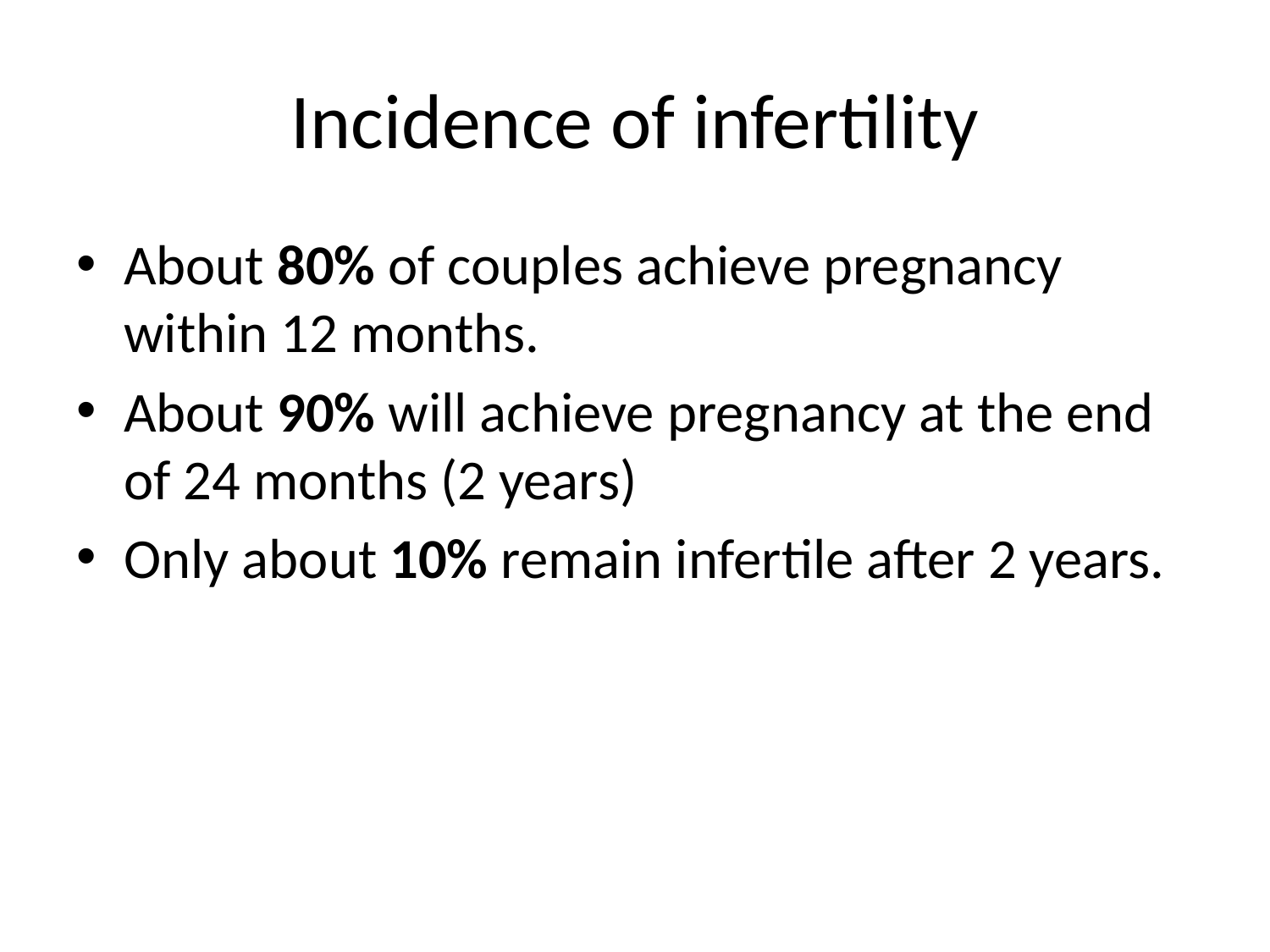

# Incidence of infertility
About 80% of couples achieve pregnancy within 12 months.
About 90% will achieve pregnancy at the end of 24 months (2 years)
Only about 10% remain infertile after 2 years.